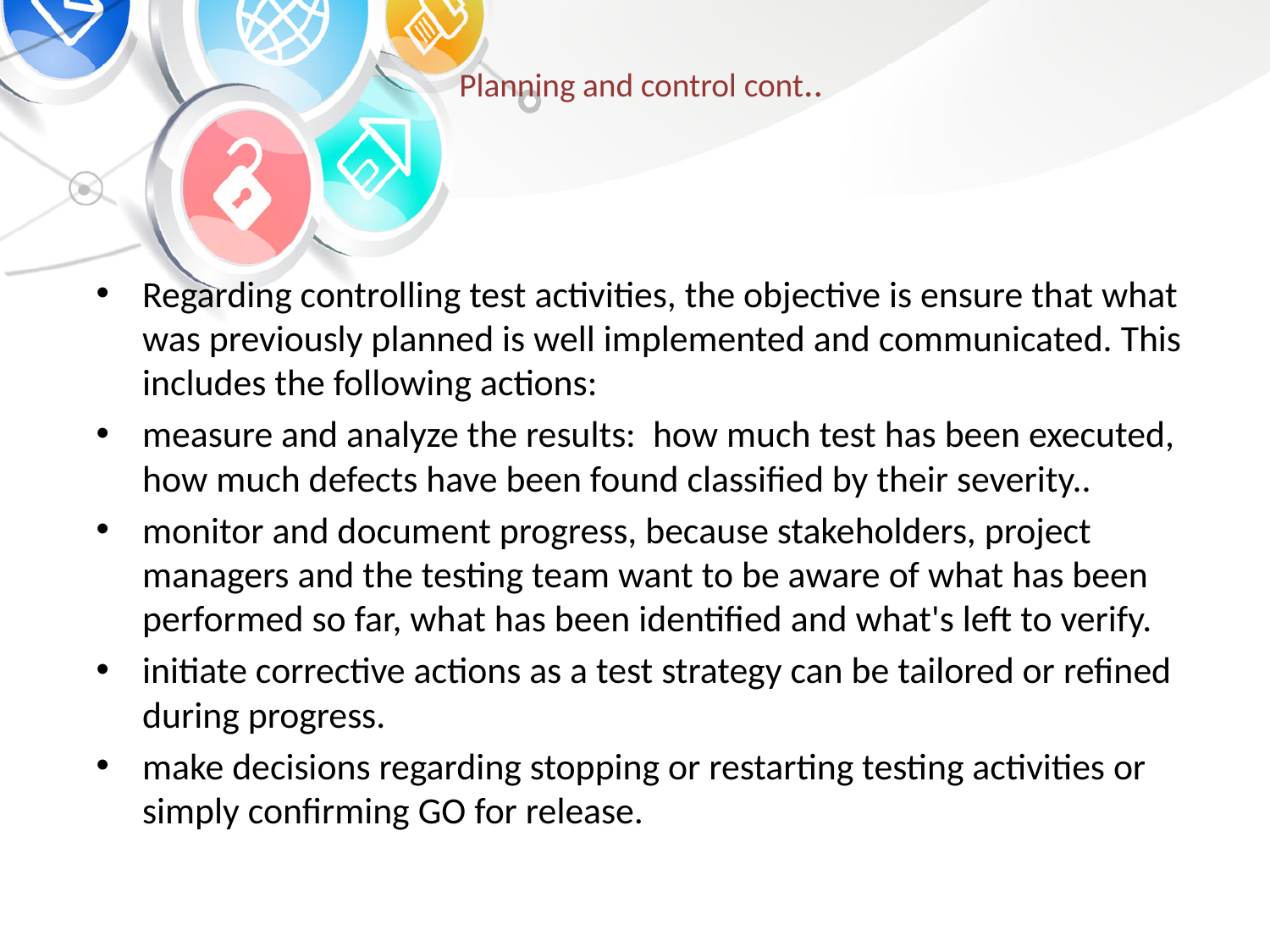

# Planning and control cont..
Regarding controlling test activities, the objective is ensure that what was previously planned is well implemented and communicated. This includes the following actions:
measure and analyze the results:  how much test has been executed, how much defects have been found classified by their severity..
monitor and document progress, because stakeholders, project managers and the testing team want to be aware of what has been performed so far, what has been identified and what's left to verify.
initiate corrective actions as a test strategy can be tailored or refined during progress.
make decisions regarding stopping or restarting testing activities or simply confirming GO for release.